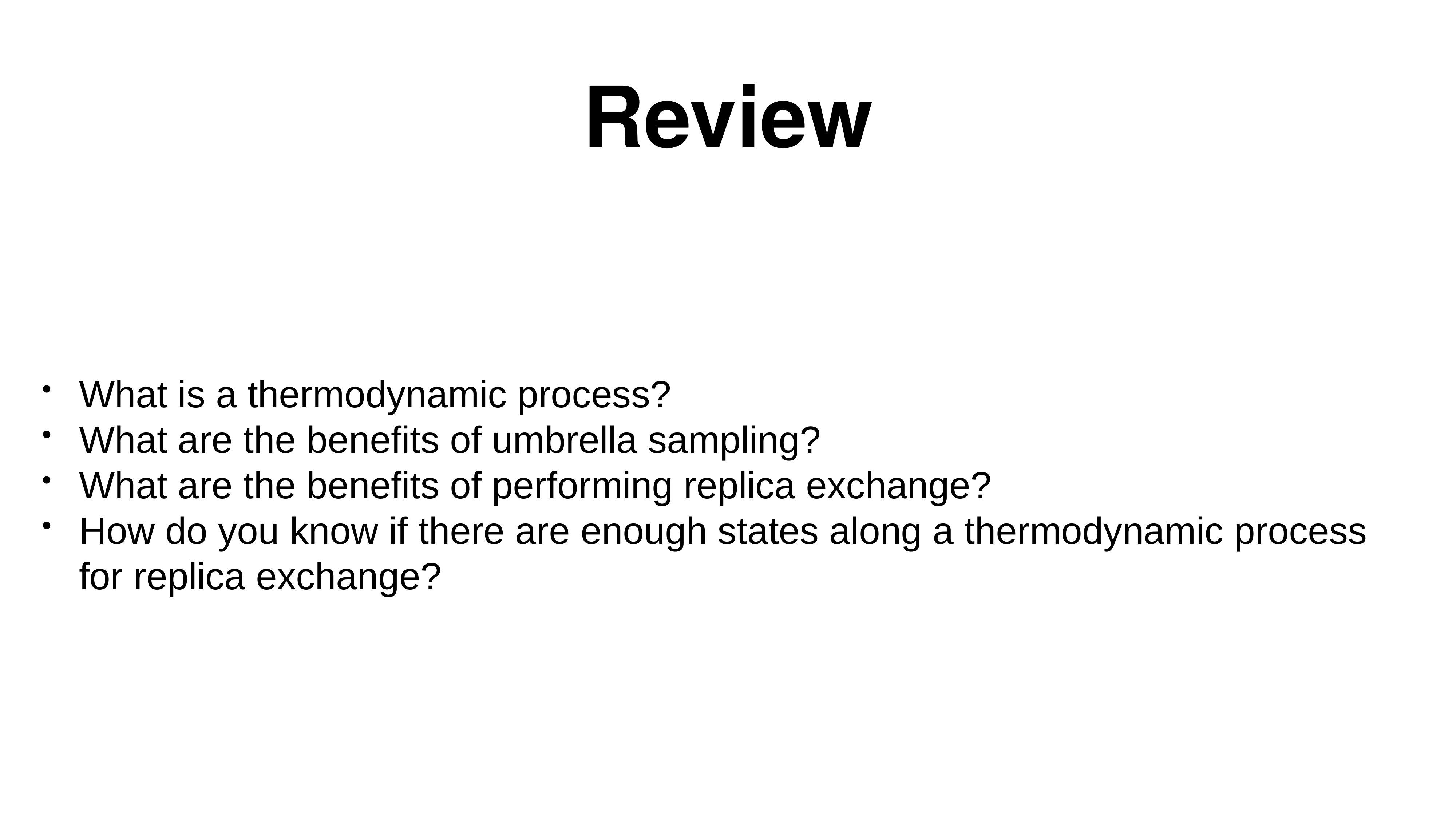

# Review
What is a thermodynamic process?
What are the benefits of umbrella sampling?
What are the benefits of performing replica exchange?
How do you know if there are enough states along a thermodynamic process for replica exchange?
16